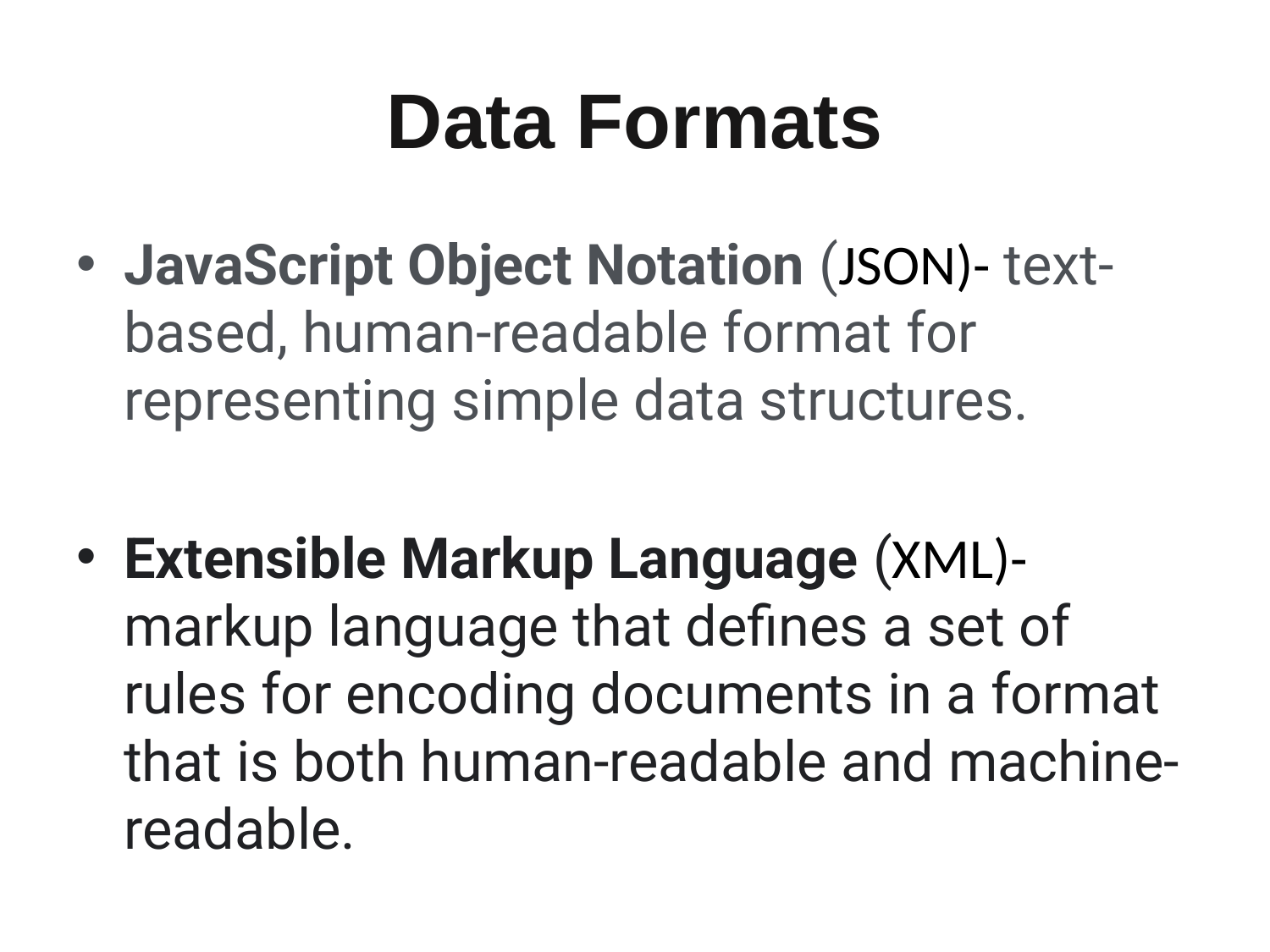

# Data Formats
JavaScript Object Notation (JSON)- text-based, human-readable format for representing simple data structures.

Extensible Markup Language (XML)- markup language that defines a set of rules for encoding documents in a format that is both human-readable and machine-readable.